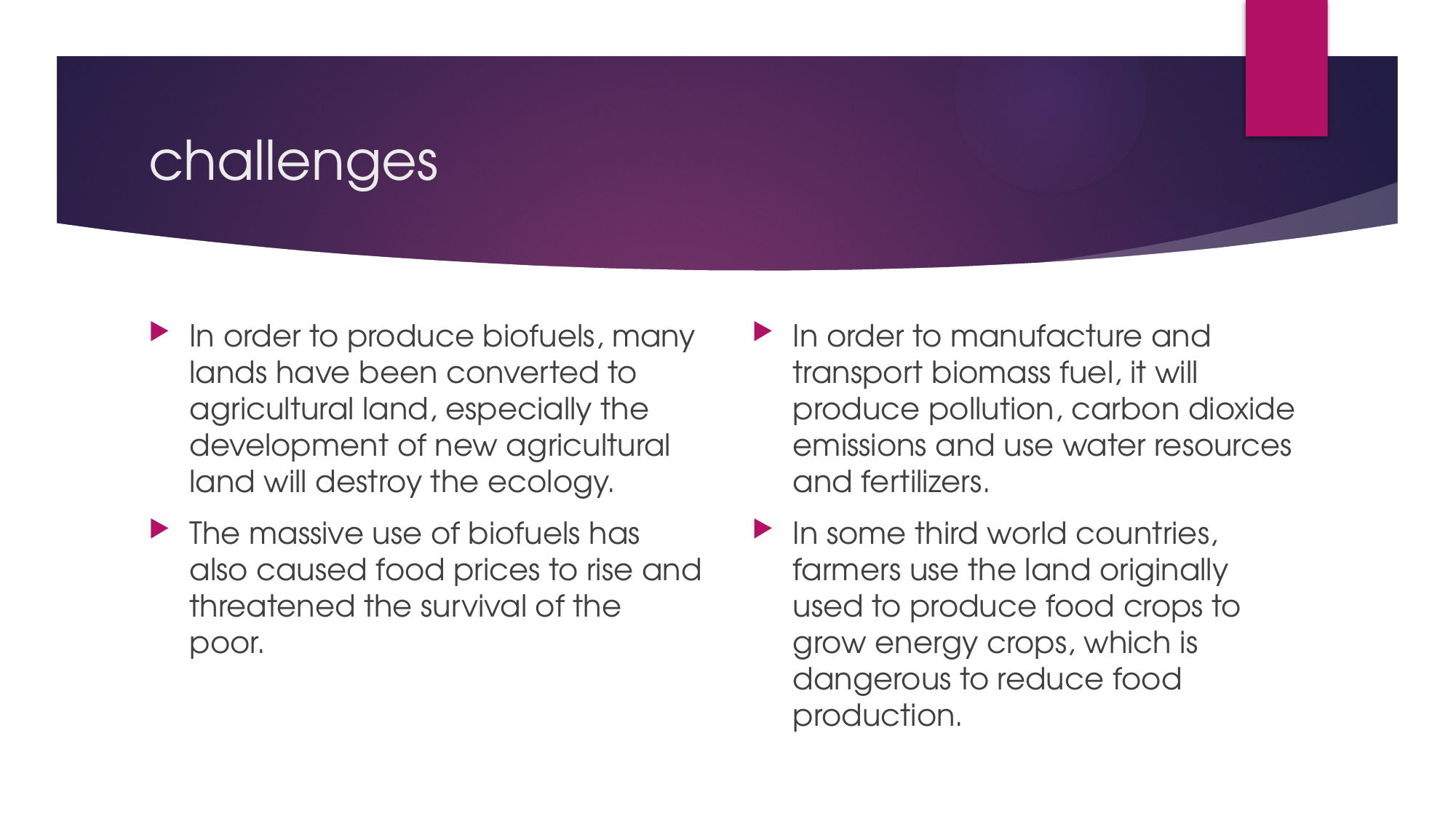

# challenges
In order to produce biofuels, many lands have been converted to agricultural land, especially the development of new agricultural land will destroy the ecology.
The massive use of biofuels has also caused food prices to rise and threatened the survival of the poor.
In order to manufacture and transport biomass fuel, it will produce pollution, carbon dioxide emissions and use water resources and fertilizers.
In some third world countries, farmers use the land originally used to produce food crops to grow energy crops, which is dangerous to reduce food production.